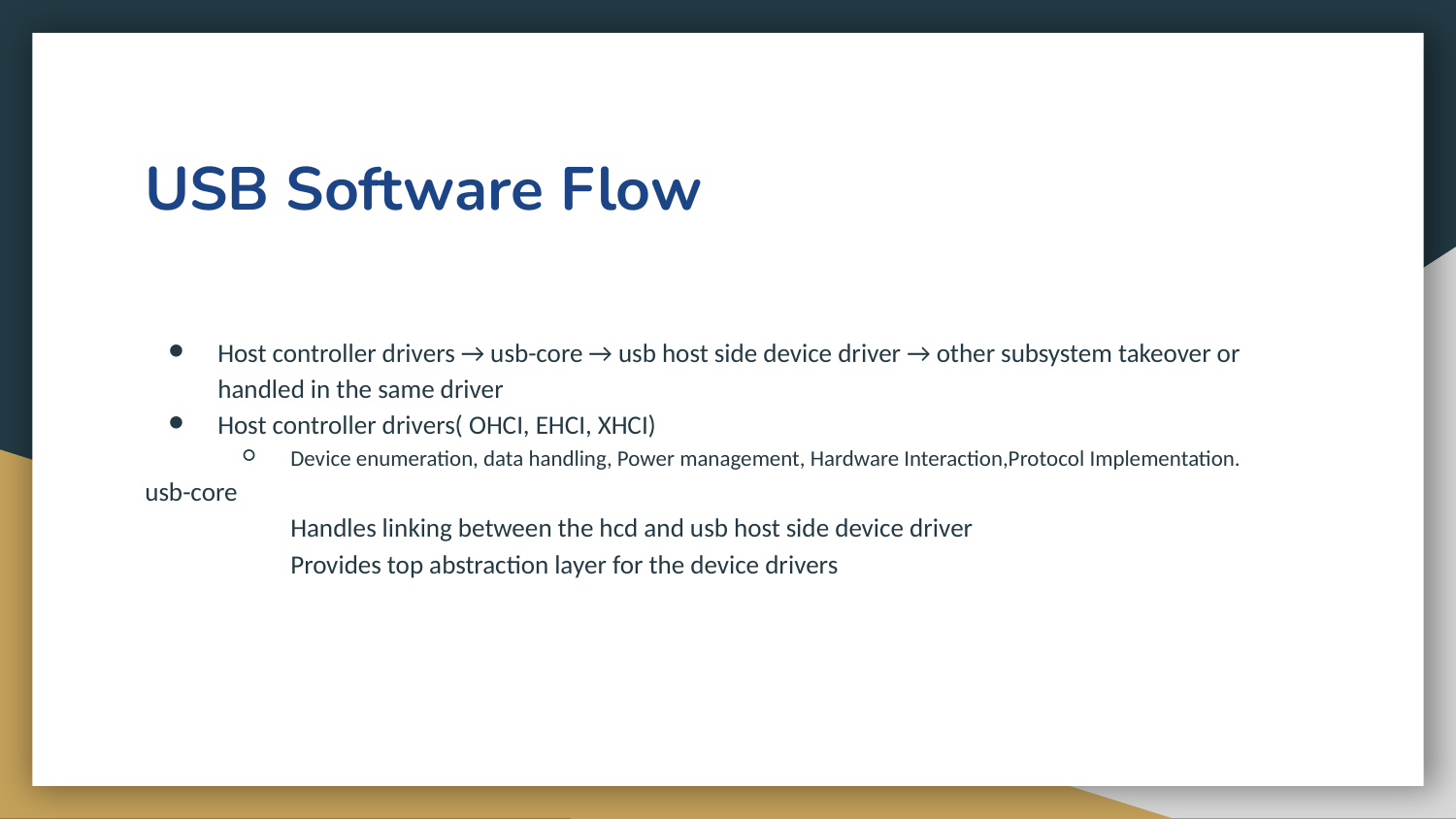

# USB Software Flow
Host controller drivers → usb-core → usb host side device driver → other subsystem takeover or handled in the same driver
Host controller drivers( OHCI, EHCI, XHCI)
Device enumeration, data handling, Power management, Hardware Interaction,Protocol Implementation.
usb-core
	Handles linking between the hcd and usb host side device driver
	Provides top abstraction layer for the device drivers